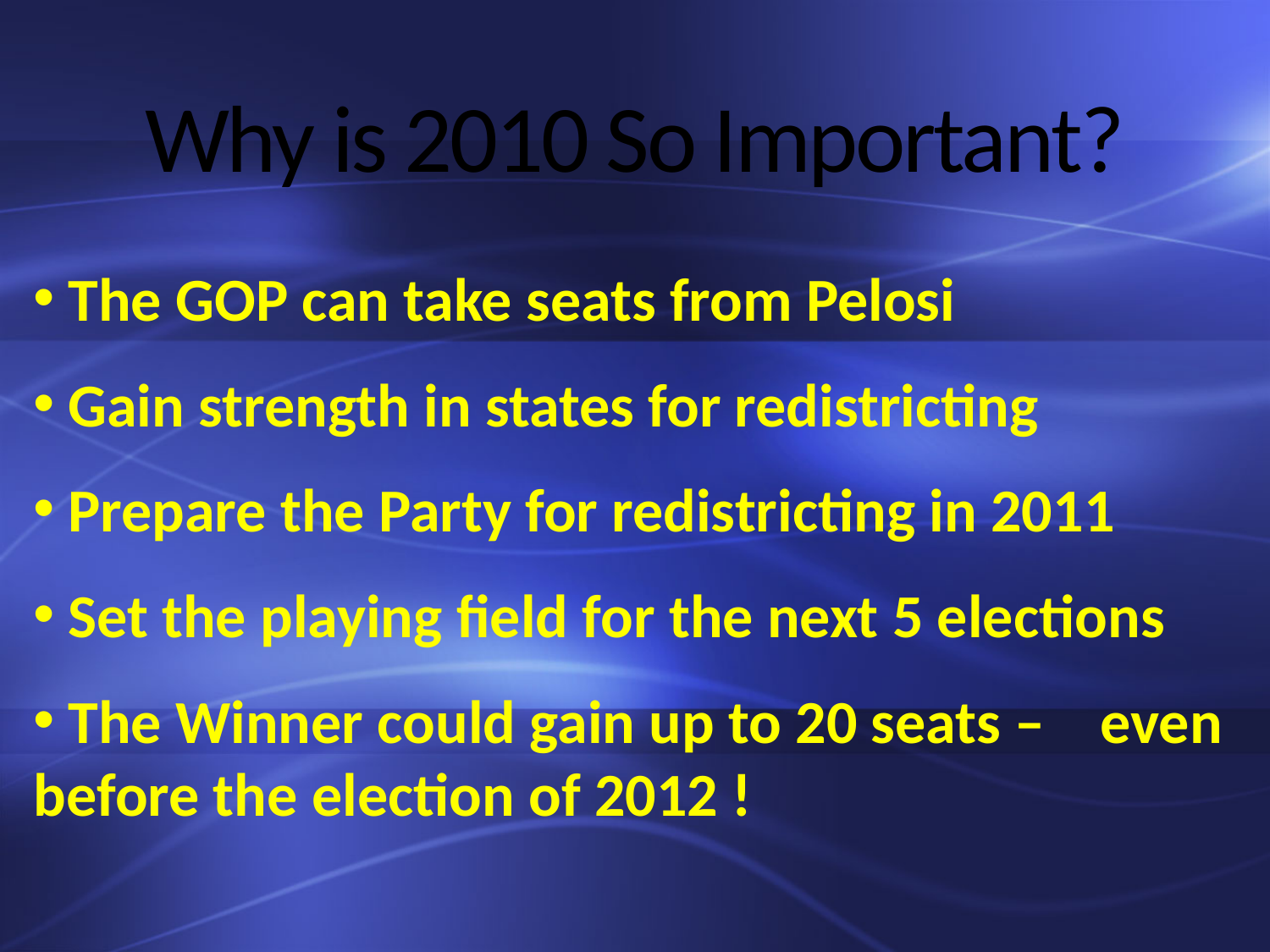

# Why is 2010 So Important?
 The GOP can take seats from Pelosi
 Gain strength in states for redistricting
 Prepare the Party for redistricting in 2011
 Set the playing field for the next 5 elections
 The Winner could gain up to 20 seats –    even before the election of 2012 !